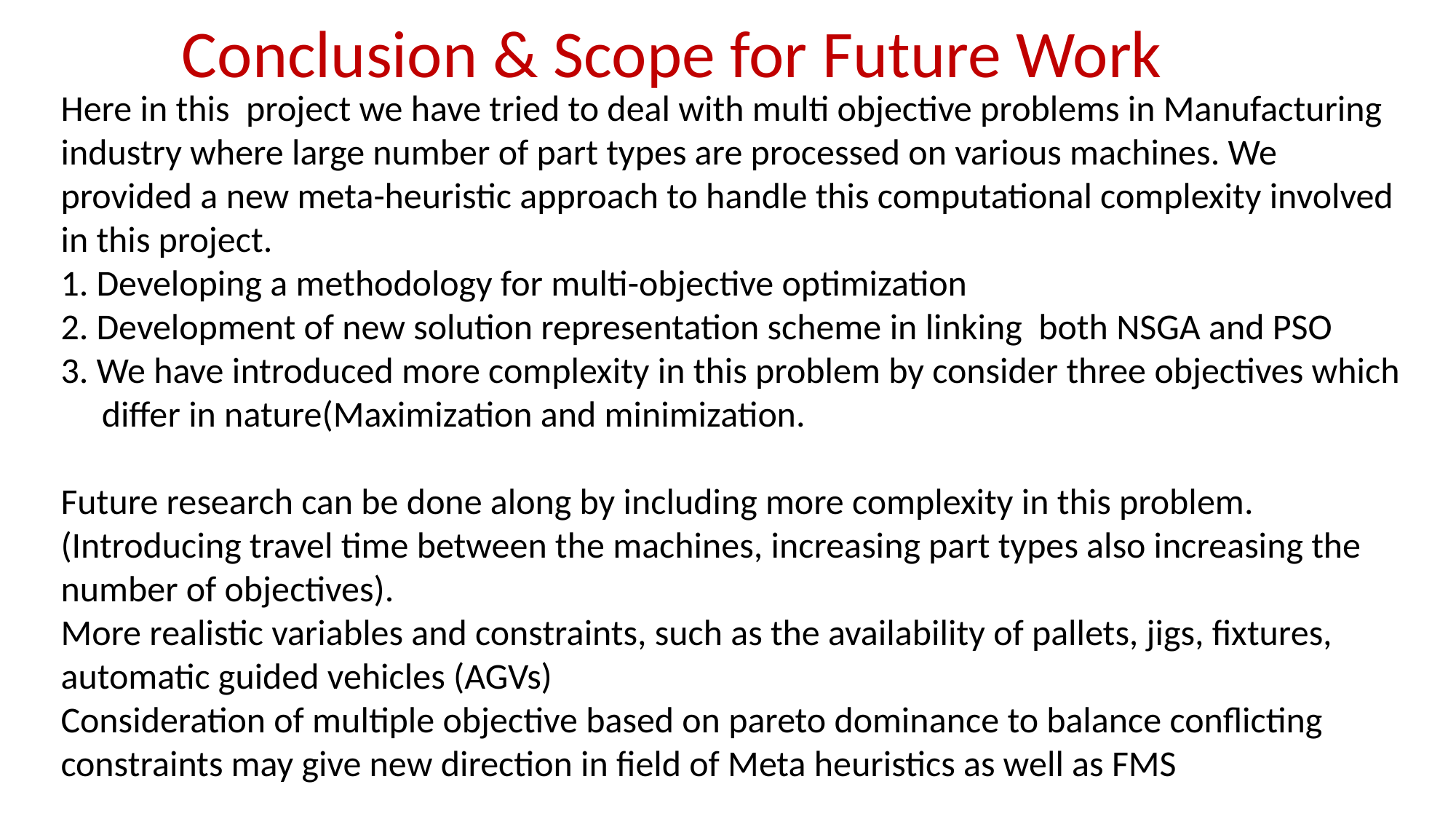

# Conclusion & Scope for Future Work
Here in this  project we have tried to deal with multi objective problems in Manufacturing industry where large number of part types are processed on various machines. We provided a new meta-heuristic approach to handle this computational complexity involved in this project.
1. Developing a methodology for multi-objective optimization
2. Development of new solution representation scheme in linking  both NSGA and PSO
3. We have introduced more complexity in this problem by consider three objectives which
     differ in nature(Maximization and minimization.

Future research can be done along by including more complexity in this problem.
(Introducing travel time between the machines, increasing part types also increasing the number of objectives).
More realistic variables and constraints, such as the availability of pallets, jigs, fixtures, automatic guided vehicles (AGVs)
Consideration of multiple objective based on pareto dominance to balance conflicting constraints may give new direction in field of Meta heuristics as well as FMS